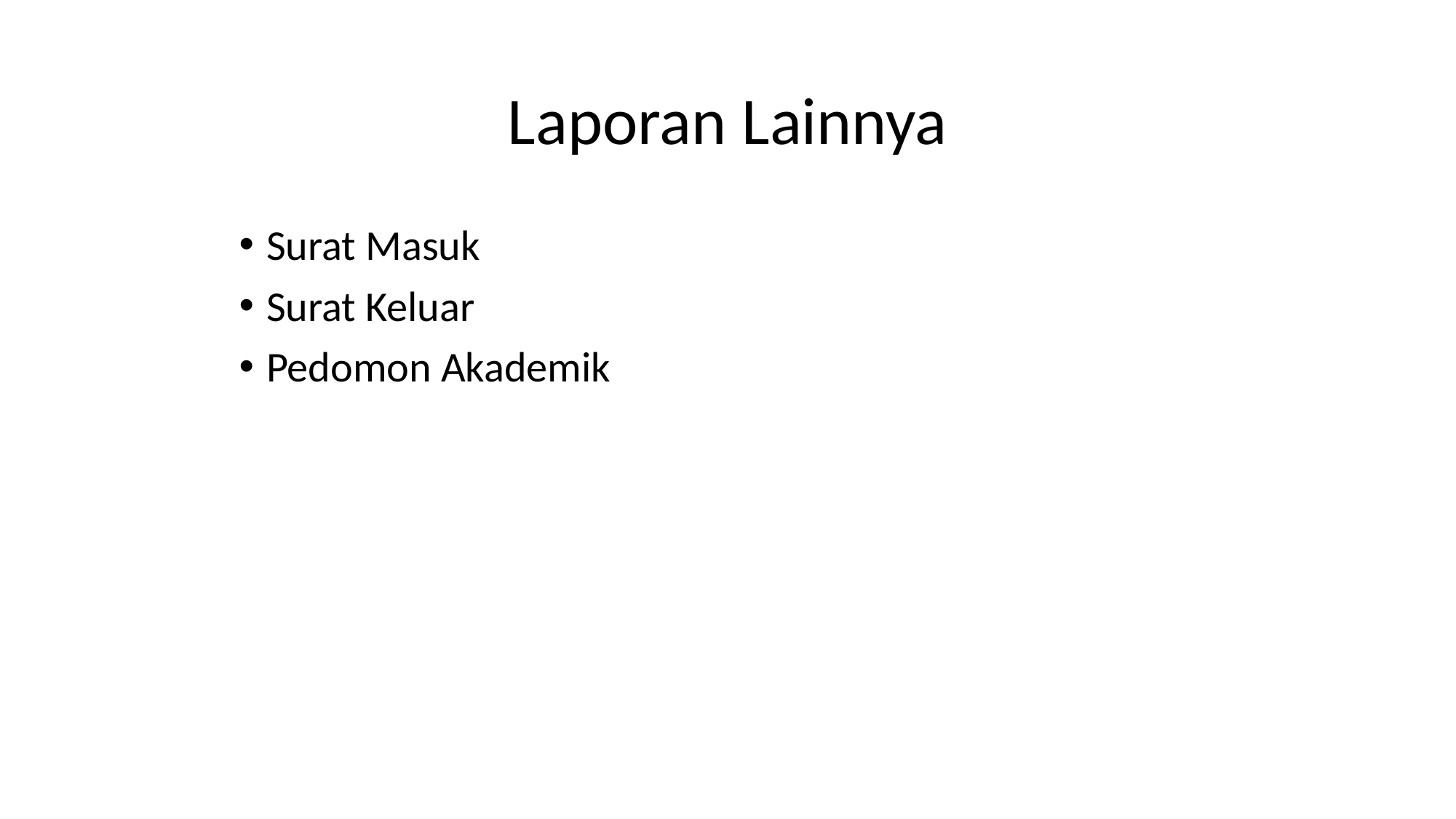

# Laporan Lainnya
Surat Masuk
Surat Keluar
Pedomon Akademik